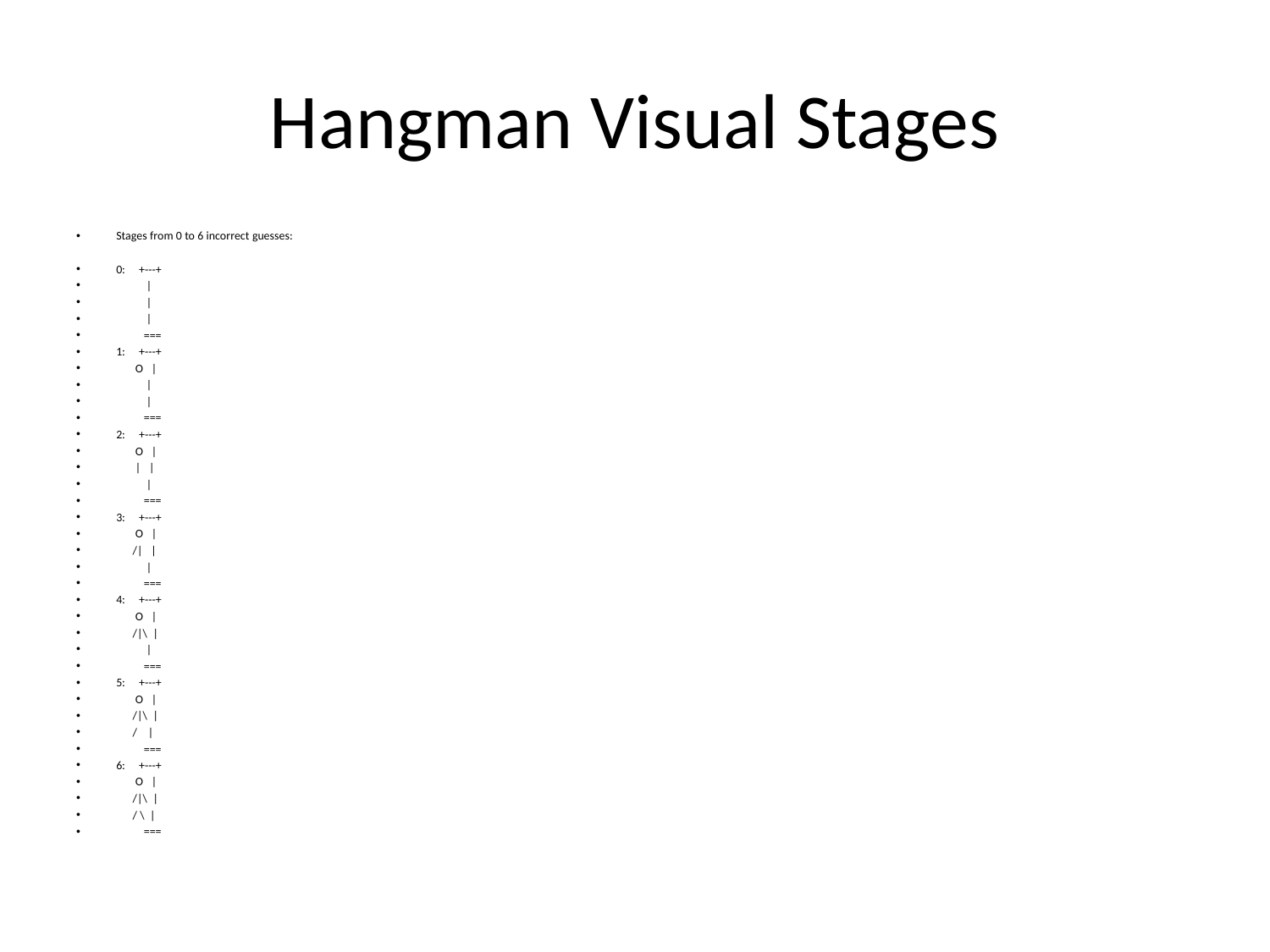

# Hangman Visual Stages
Stages from 0 to 6 incorrect guesses:

0:     +---+
           |
           |
           |
          ===
1:     +---+
       O   |
           |
           |
          ===
2:     +---+
       O   |
       |   |
           |
          ===
3:     +---+
       O   |
      /|   |
           |
          ===
4:     +---+
       O   |
      /|\  |
           |
          ===
5:     +---+
       O   |
      /|\  |
      /    |
          ===
6:     +---+
       O   |
      /|\  |
      / \  |
          ===